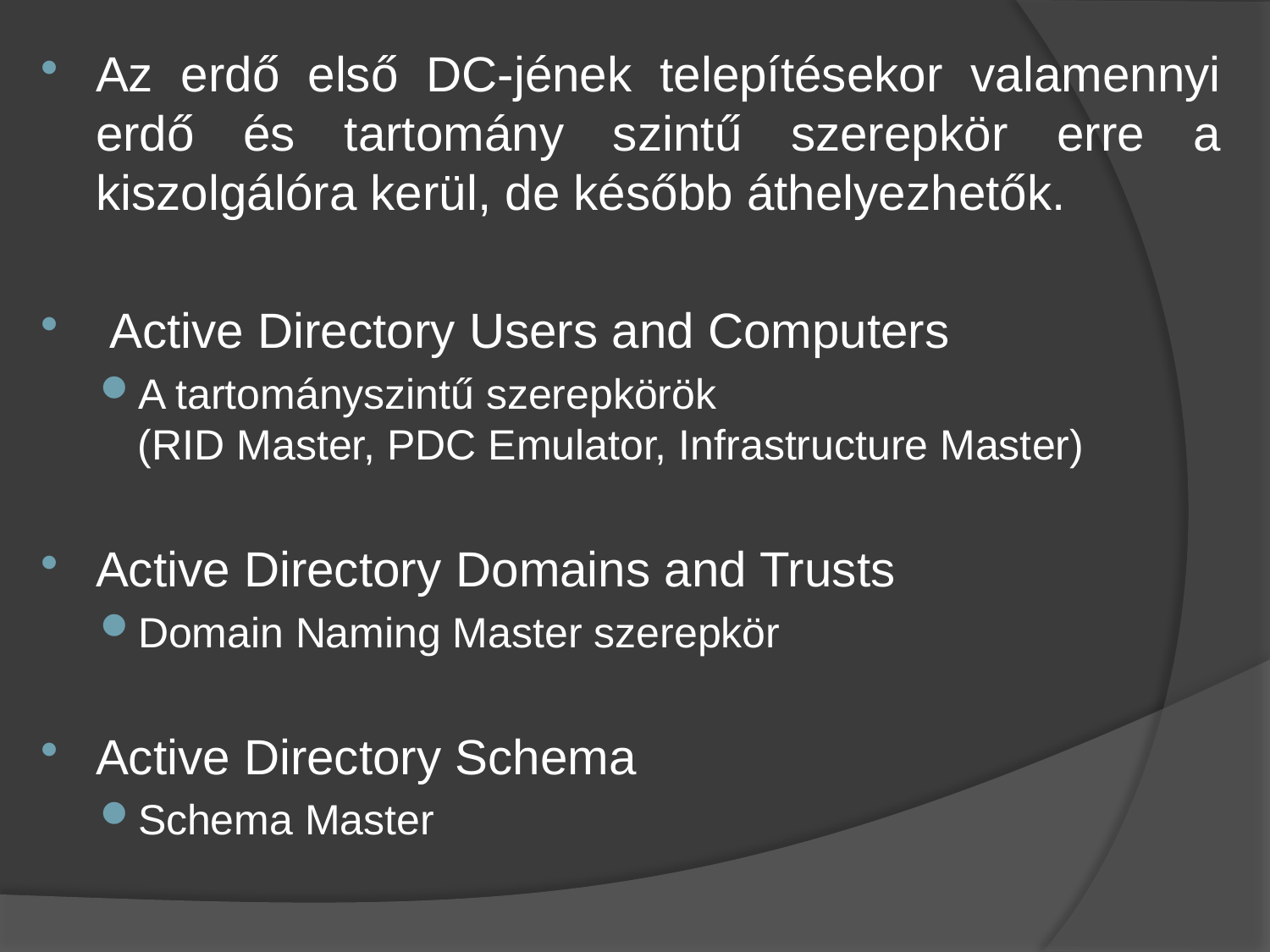

Az erdő első DC-jének telepítésekor valamennyi erdő és tartomány szintű szerepkör erre a kiszolgálóra kerül, de később áthelyezhetők.

 Active Directory Users and Computers
A tartományszintű szerepkörök
(RID Master, PDC Emulator, Infrastructure Master)

Active Directory Domains and Trusts
Domain Naming Master szerepkör

Active Directory Schema
Schema Master